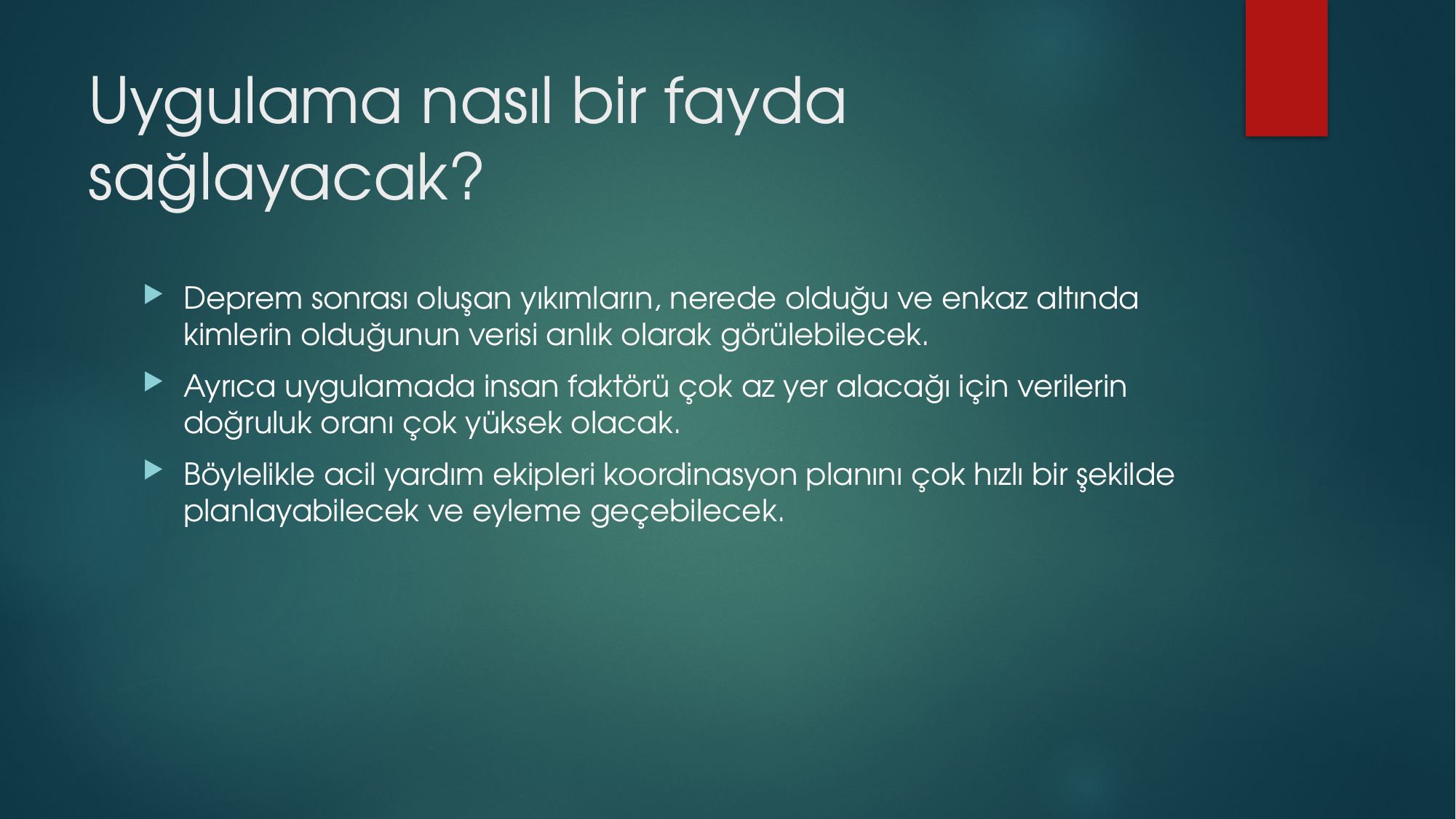

# Uygulama nasıl bir fayda sağlayacak?
Deprem sonrası oluşan yıkımların, nerede olduğu ve enkaz altında kimlerin olduğunun verisi anlık olarak görülebilecek.
Ayrıca uygulamada insan faktörü çok az yer alacağı için verilerin doğruluk oranı çok yüksek olacak.
Böylelikle acil yardım ekipleri koordinasyon planını çok hızlı bir şekilde planlayabilecek ve eyleme geçebilecek.